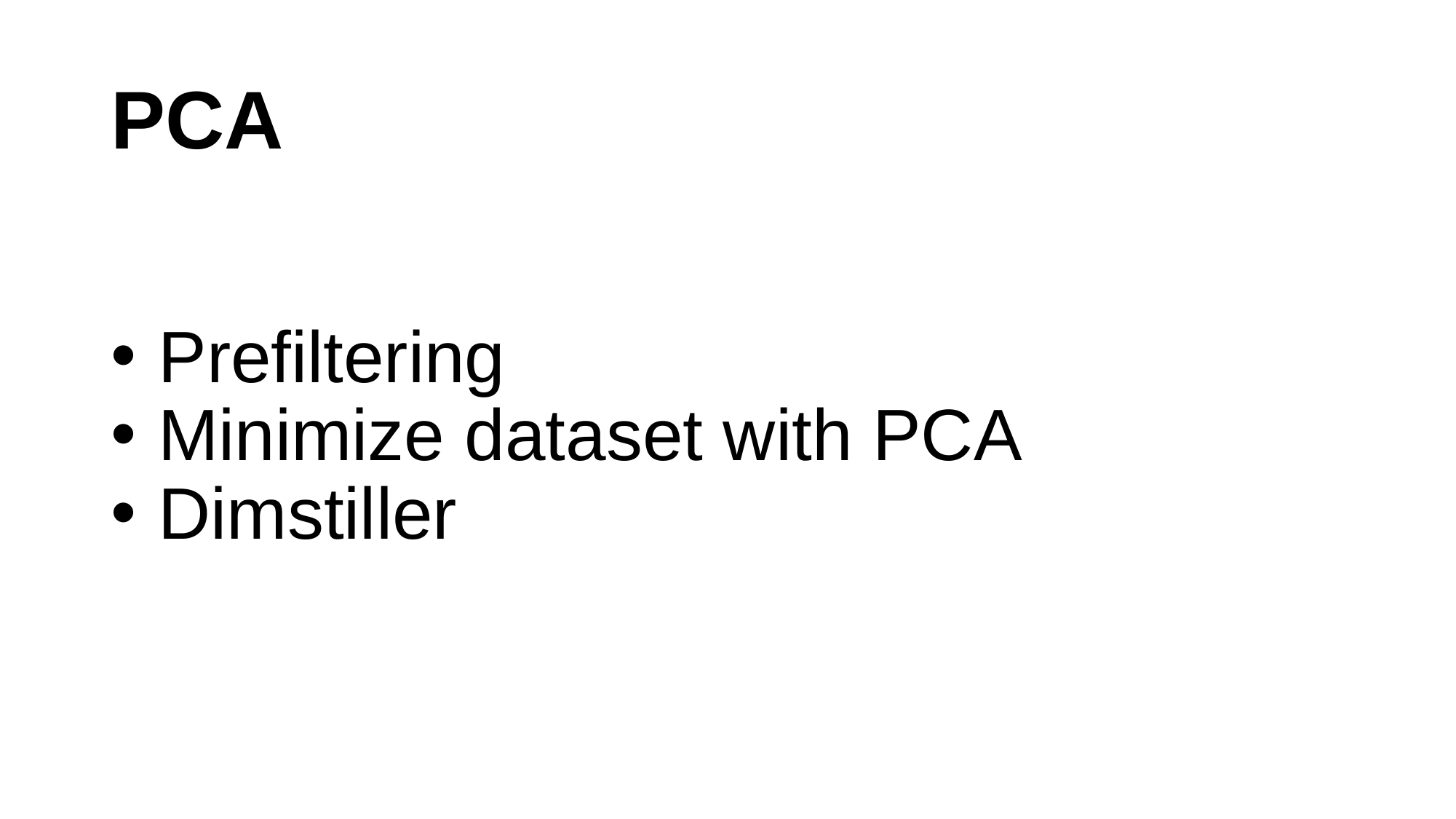

PCA
 Prefiltering
 Minimize dataset with PCA
 Dimstiller